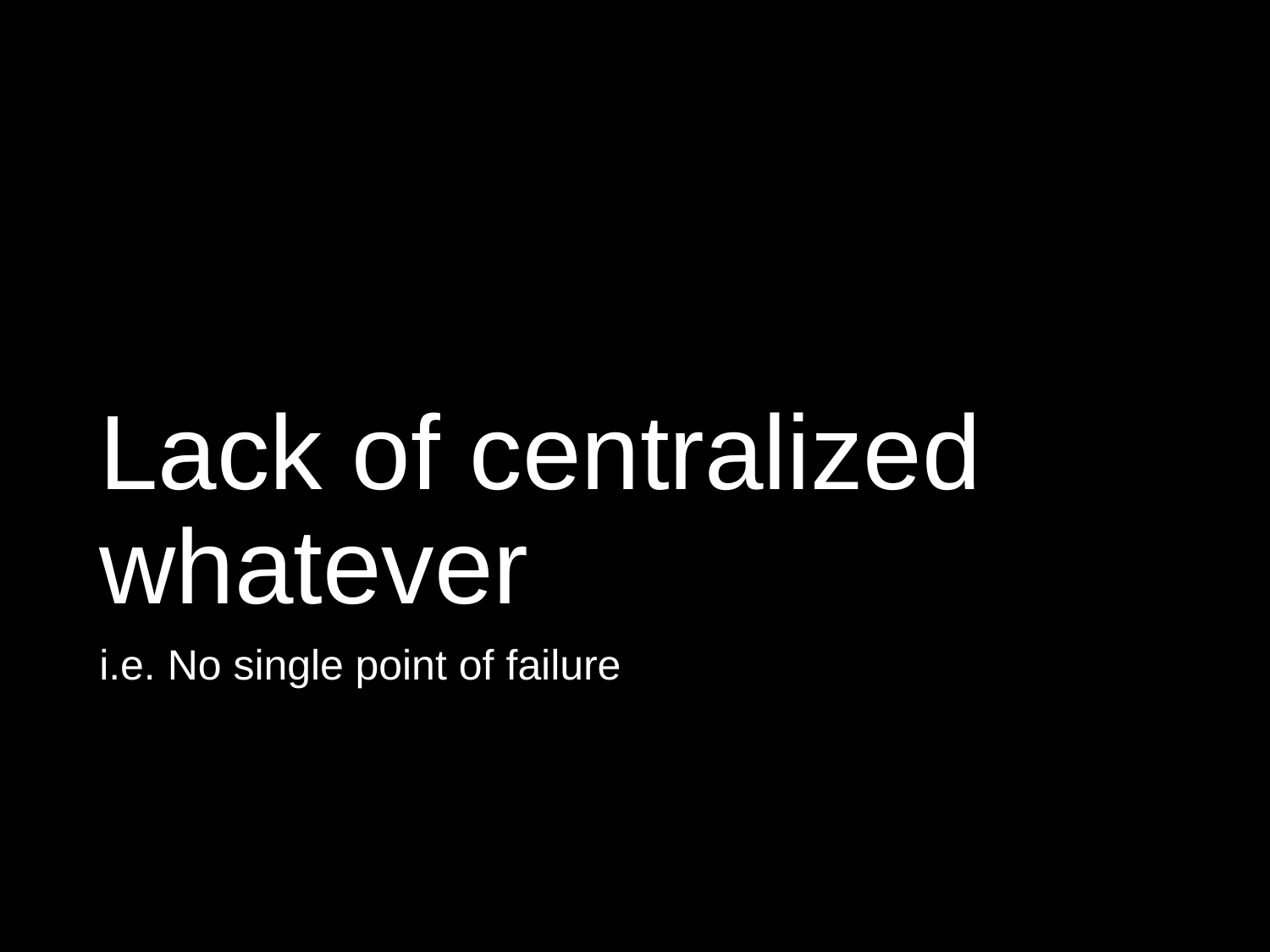

# Lack of centralized whatever
i.e. No single point of failure